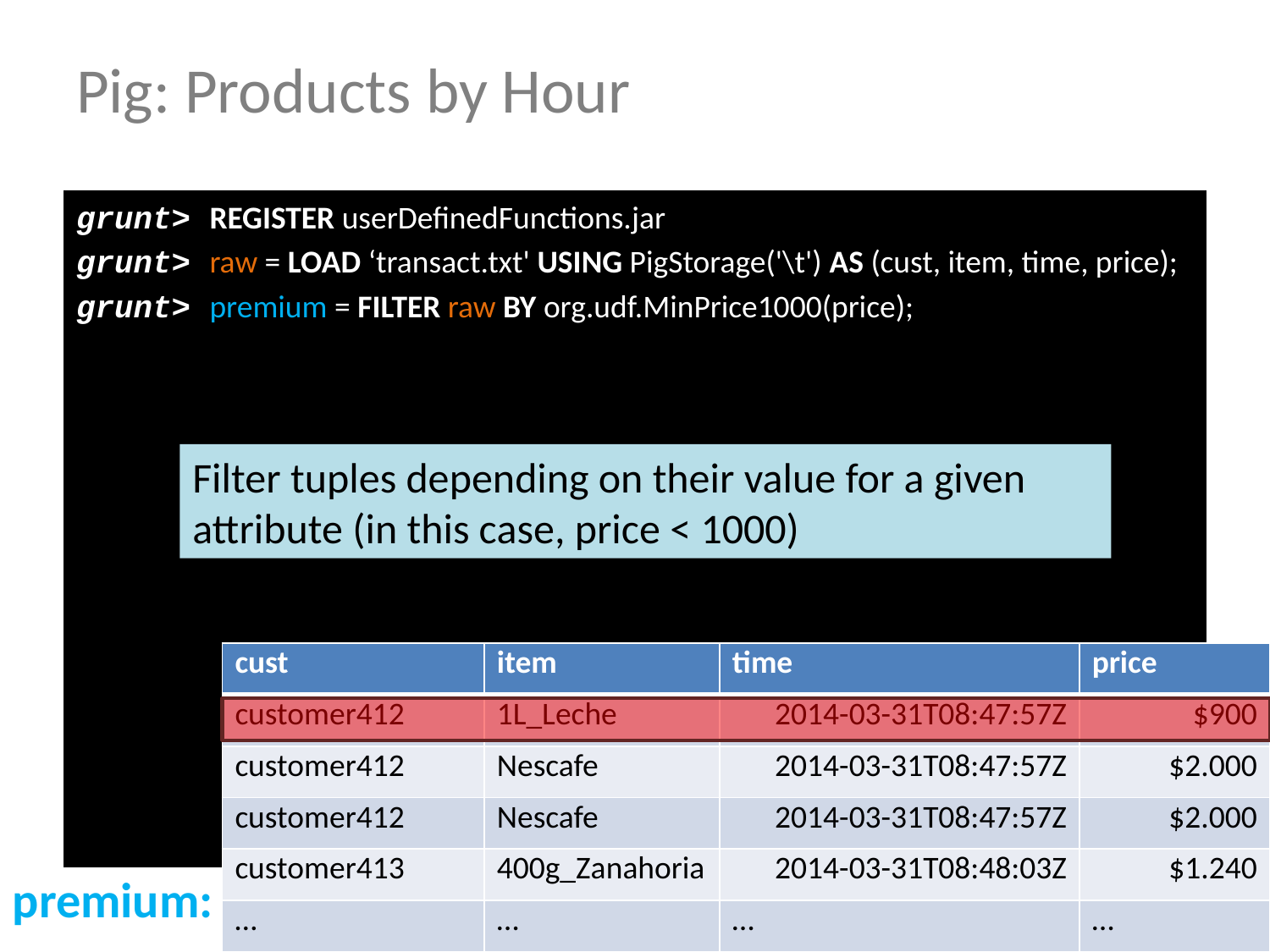

# Pig: Products by Hour
grunt> REGISTER userDefinedFunctions.jar
grunt> raw = LOAD ‘transact.txt' USING PigStorage('\t') AS (cust, item, time, price);
grunt> premium = FILTER raw BY org.udf.MinPrice1000(price);

Filter tuples depending on their value for a given attribute (in this case, price < 1000)
| cust | item | time | price |
| --- | --- | --- | --- |
| customer412 | 1L\_Leche | 2014-03-31T08:47:57Z | $900 |
| customer412 | Nescafe | 2014-03-31T08:47:57Z | $2.000 |
| customer412 | Nescafe | 2014-03-31T08:47:57Z | $2.000 |
| customer413 | 400g\_Zanahoria | 2014-03-31T08:48:03Z | $1.240 |
| … | … | … | … |

premium: